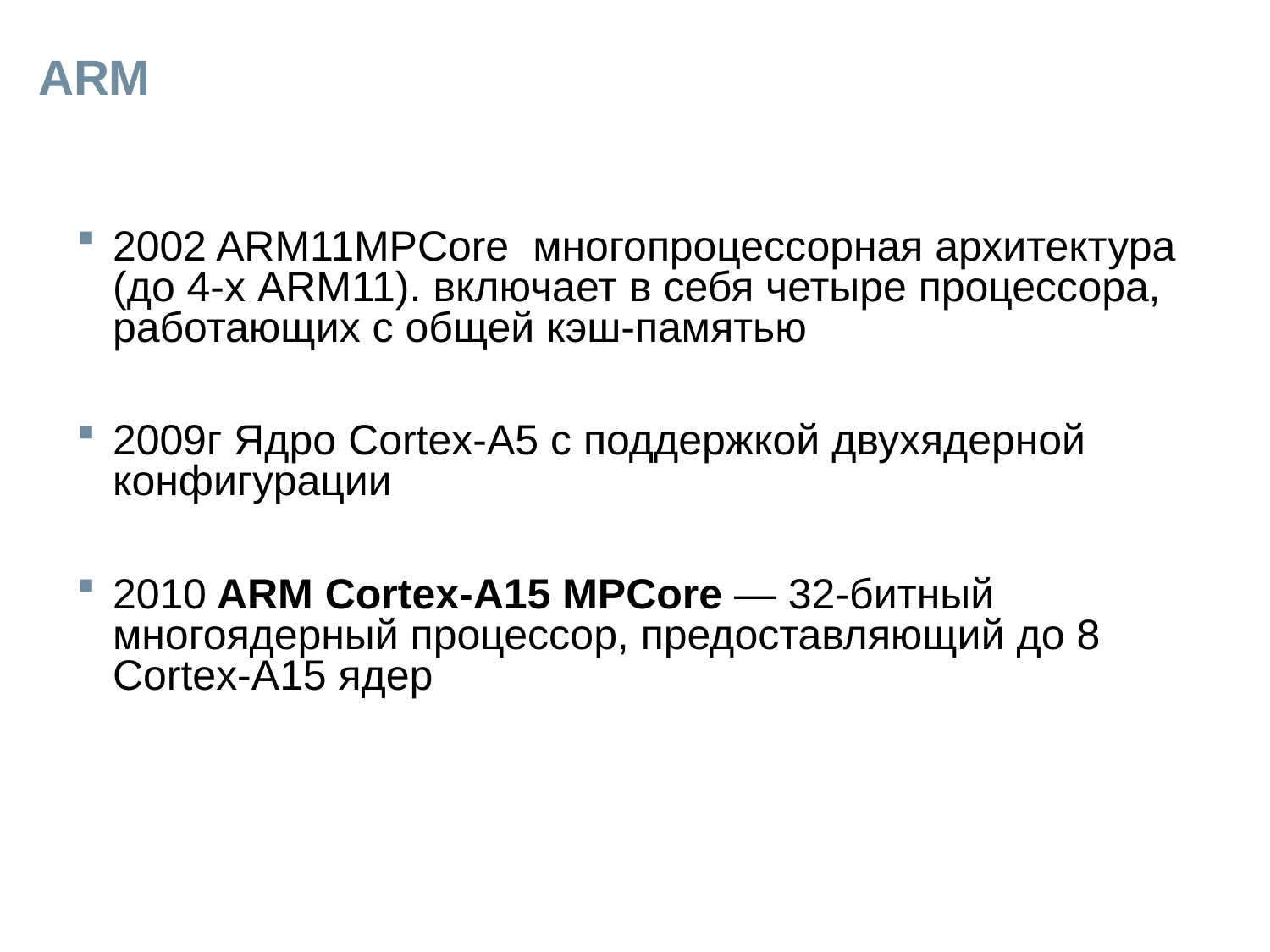

# ARM
2002 ARM11MPCore  многопроцессорная архитектура (до 4-х ARM11). включает в себя четыре процессора, работающих с общей кэш-памятью

2009г Ядро Cortex-A5 с поддержкой двухядерной конфигурации

2010 ARM Cortex-A15 MPCore — 32-битный многоядерный процессор, предоставляющий до 8 Cortex-A15 ядер